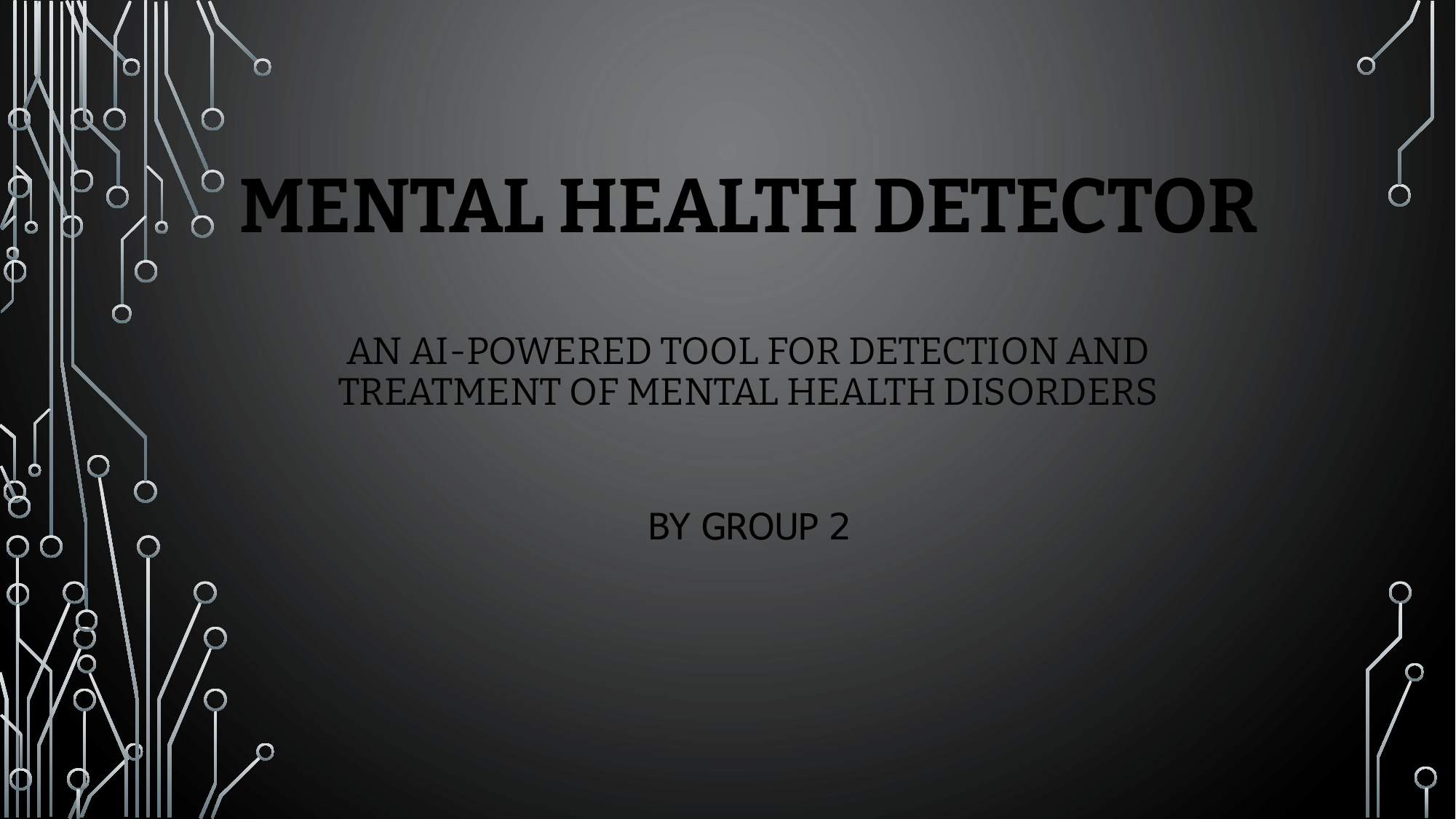

# MENTAL HEALTH DETECTOR AN AI-POWERED TOOL FOR DETECTION AND TREATMENT OF MENTAL HEALTH DISORDERS

BY GROUP 2